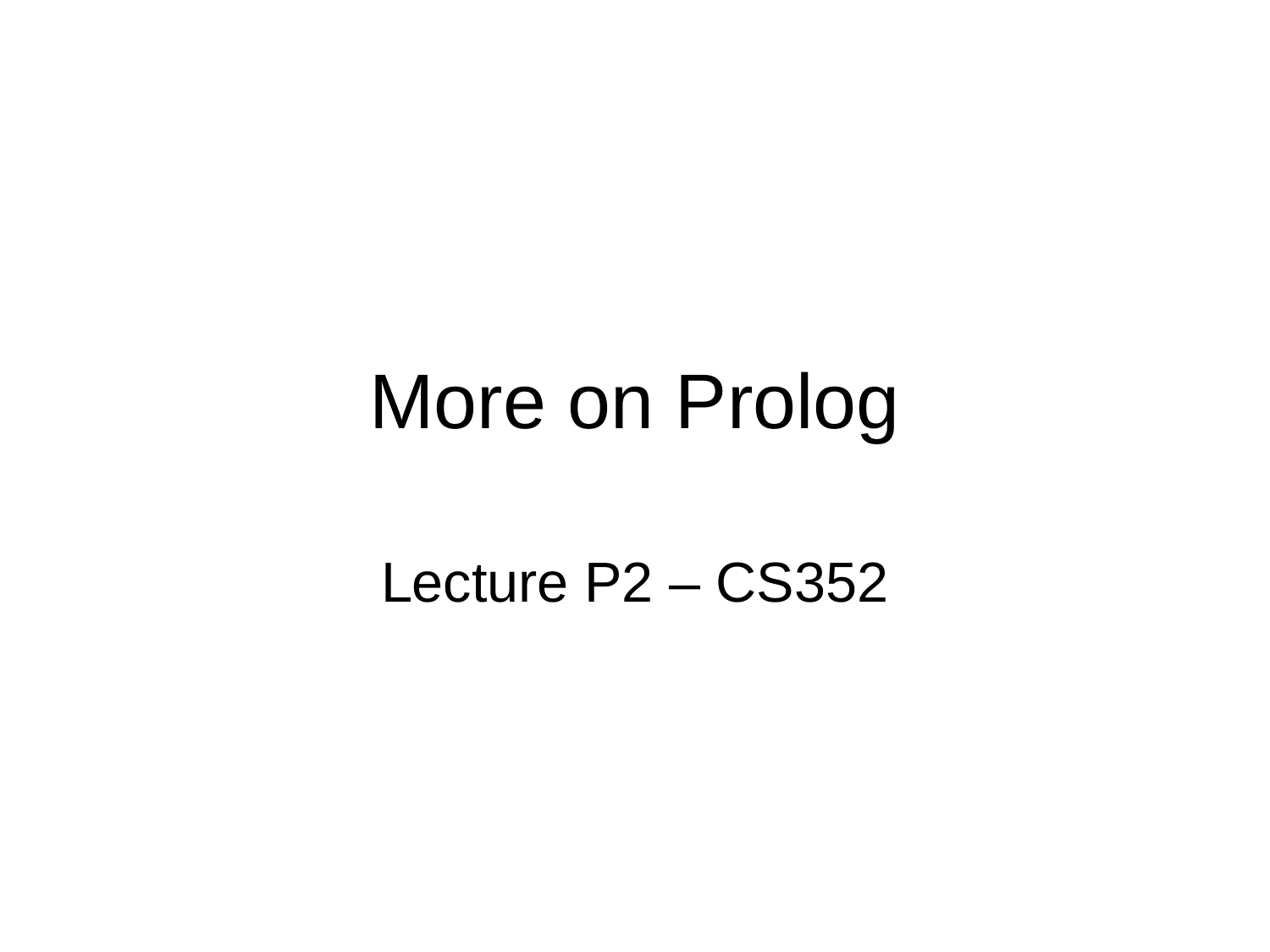

# More on Prolog
Lecture P2 – CS352